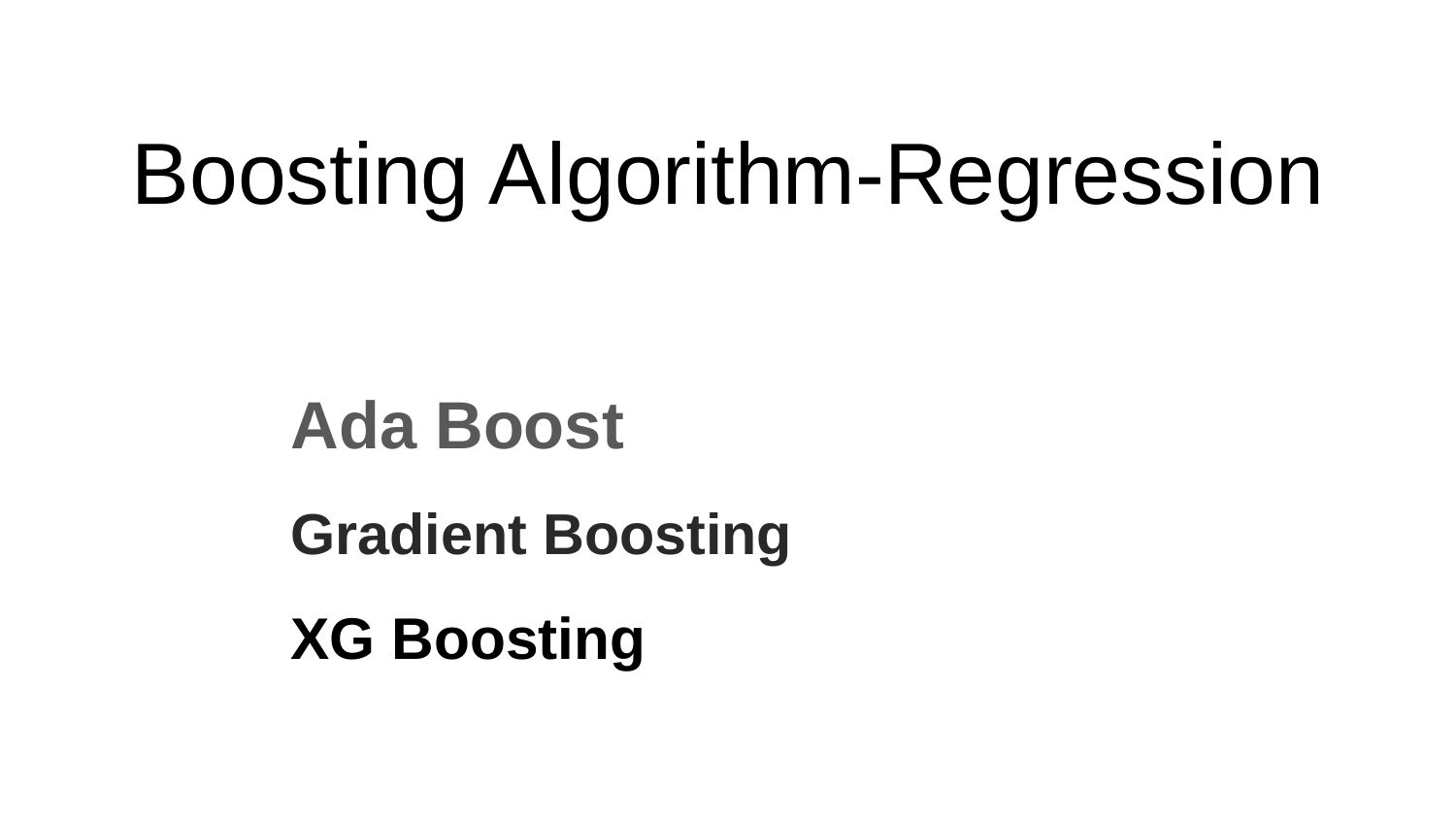

# Boosting Algorithm-Regression
Ada Boost
Gradient Boosting
XG Boosting